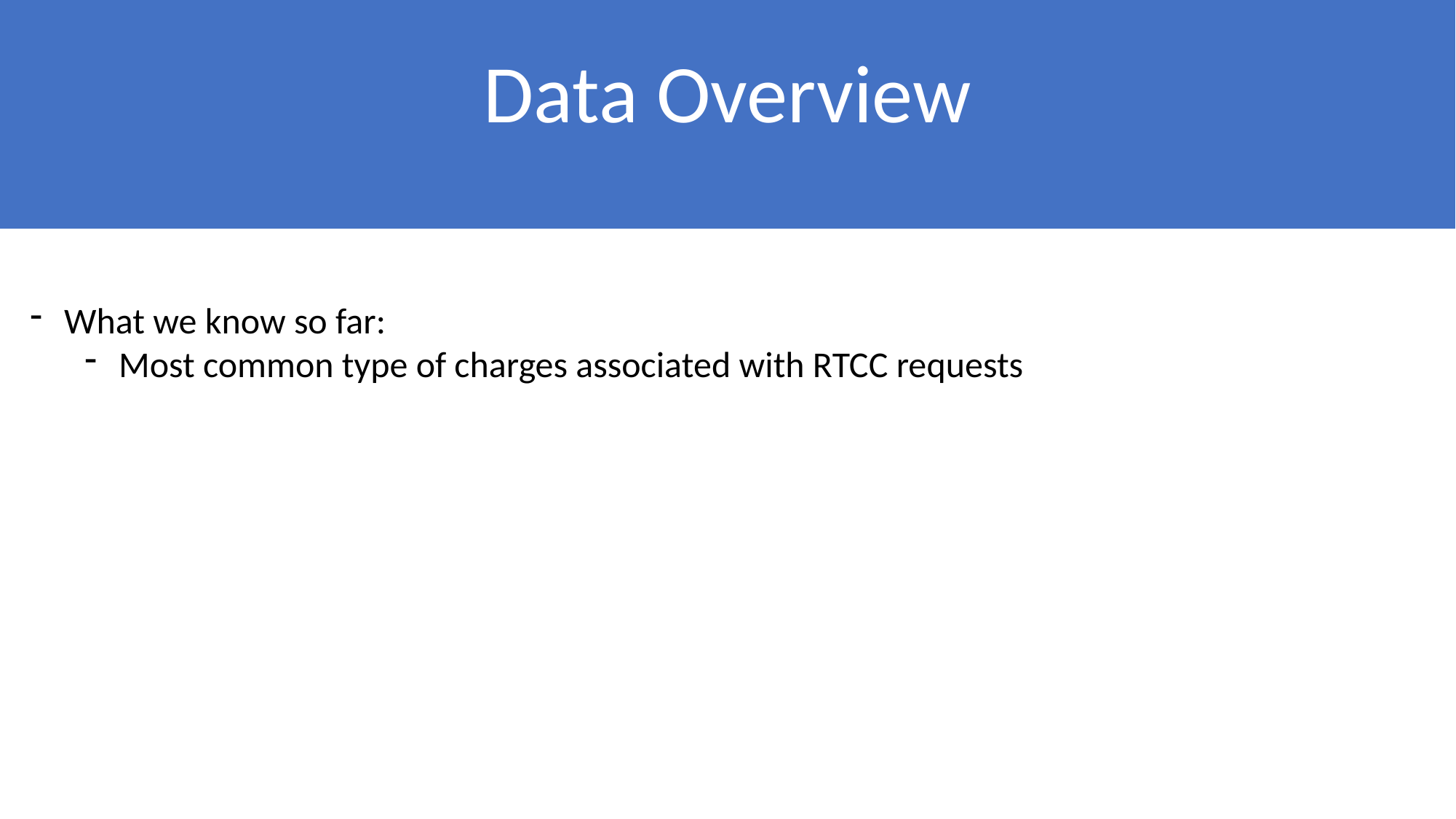

# Data Overview
What we know so far:
Most common type of charges associated with RTCC requests